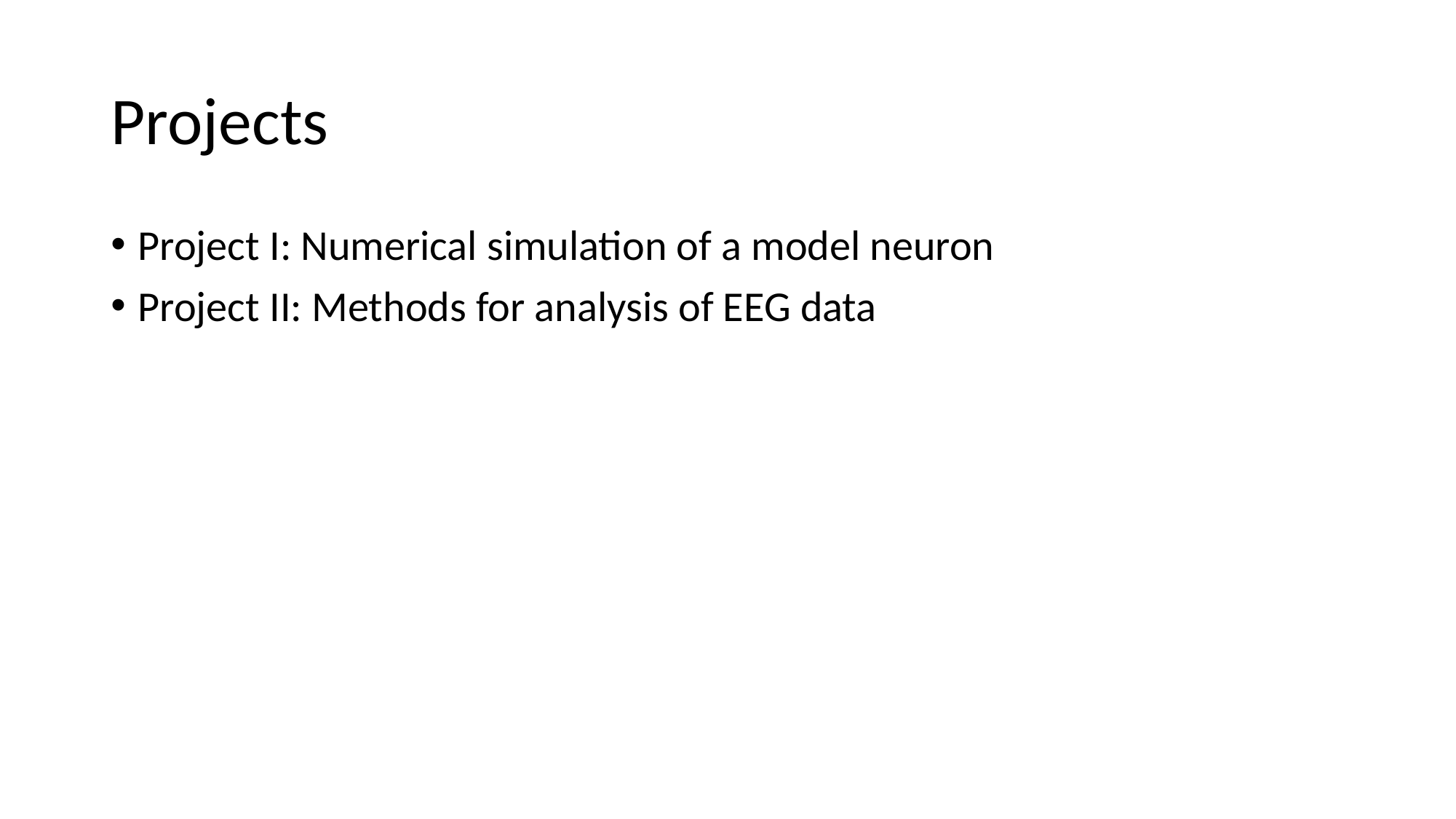

# Projects
Project I: Numerical simulation of a model neuron
Project II: Methods for analysis of EEG data